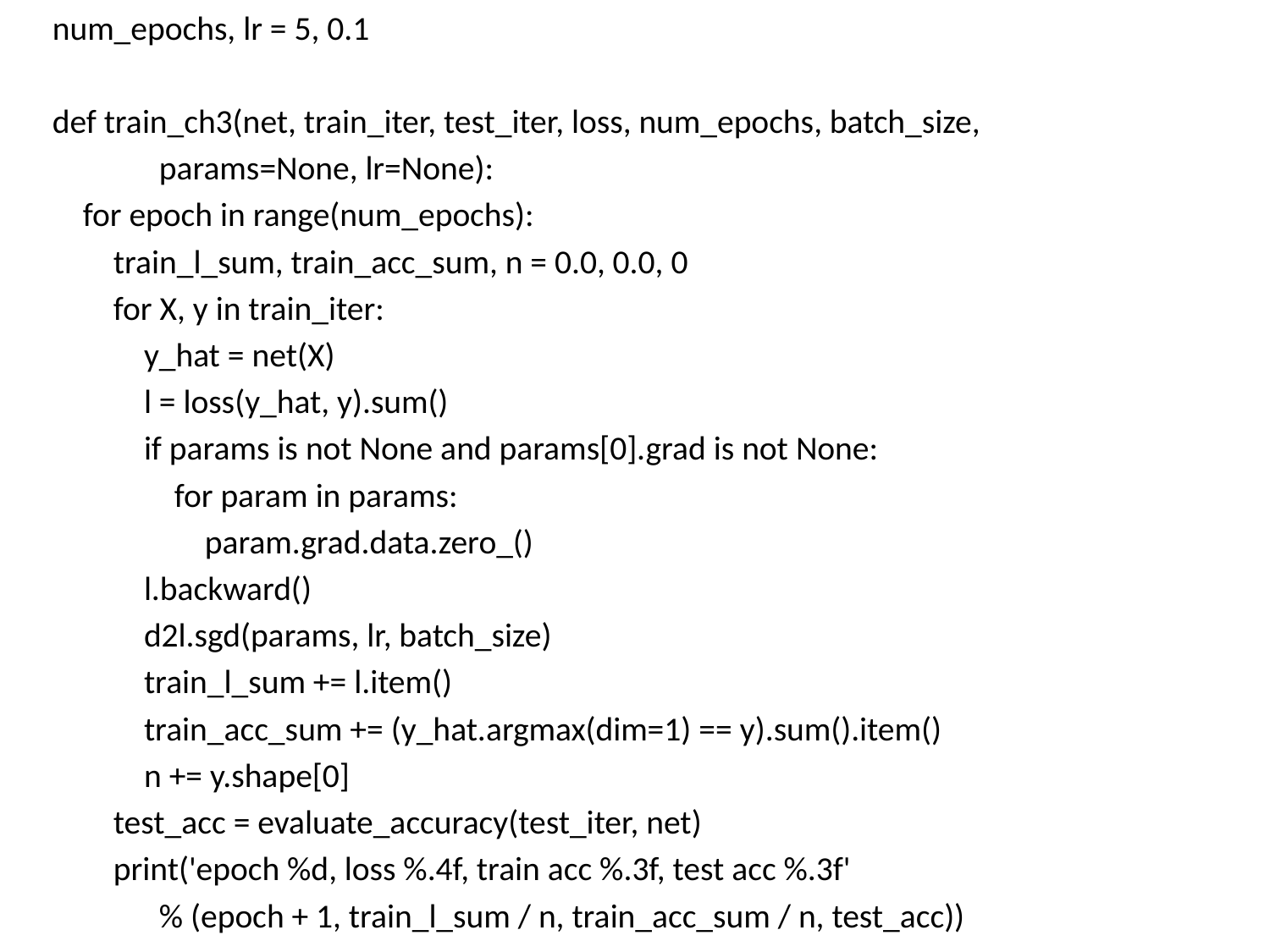

num_epochs, lr = 5, 0.1

def train_ch3(net, train_iter, test_iter, loss, num_epochs, batch_size,
              params=None, lr=None):
    for epoch in range(num_epochs):
        train_l_sum, train_acc_sum, n = 0.0, 0.0, 0
        for X, y in train_iter:
            y_hat = net(X)
            l = loss(y_hat, y).sum()
            if params is not None and params[0].grad is not None:
                for param in params:
                    param.grad.data.zero_()
            l.backward()
            d2l.sgd(params, lr, batch_size)
            train_l_sum += l.item()
            train_acc_sum += (y_hat.argmax(dim=1) == y).sum().item()
            n += y.shape[0]
        test_acc = evaluate_accuracy(test_iter, net)
        print('epoch %d, loss %.4f, train acc %.3f, test acc %.3f'
              % (epoch + 1, train_l_sum / n, train_acc_sum / n, test_acc))